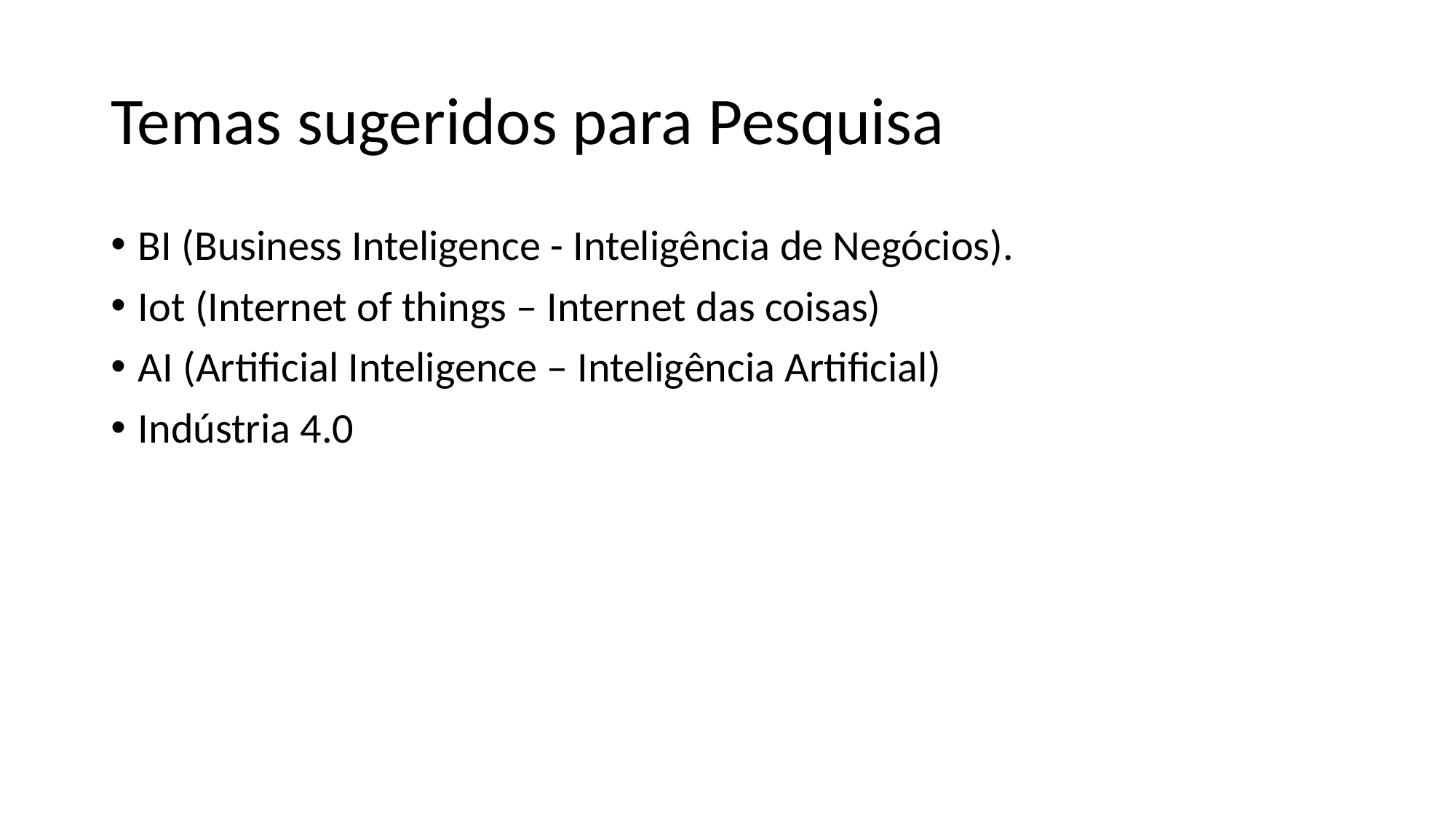

# Temas sugeridos para Pesquisa
BI (Business Inteligence - Inteligência de Negócios).
Iot (Internet of things – Internet das coisas)
AI (Artificial Inteligence – Inteligência Artificial)
Indústria 4.0